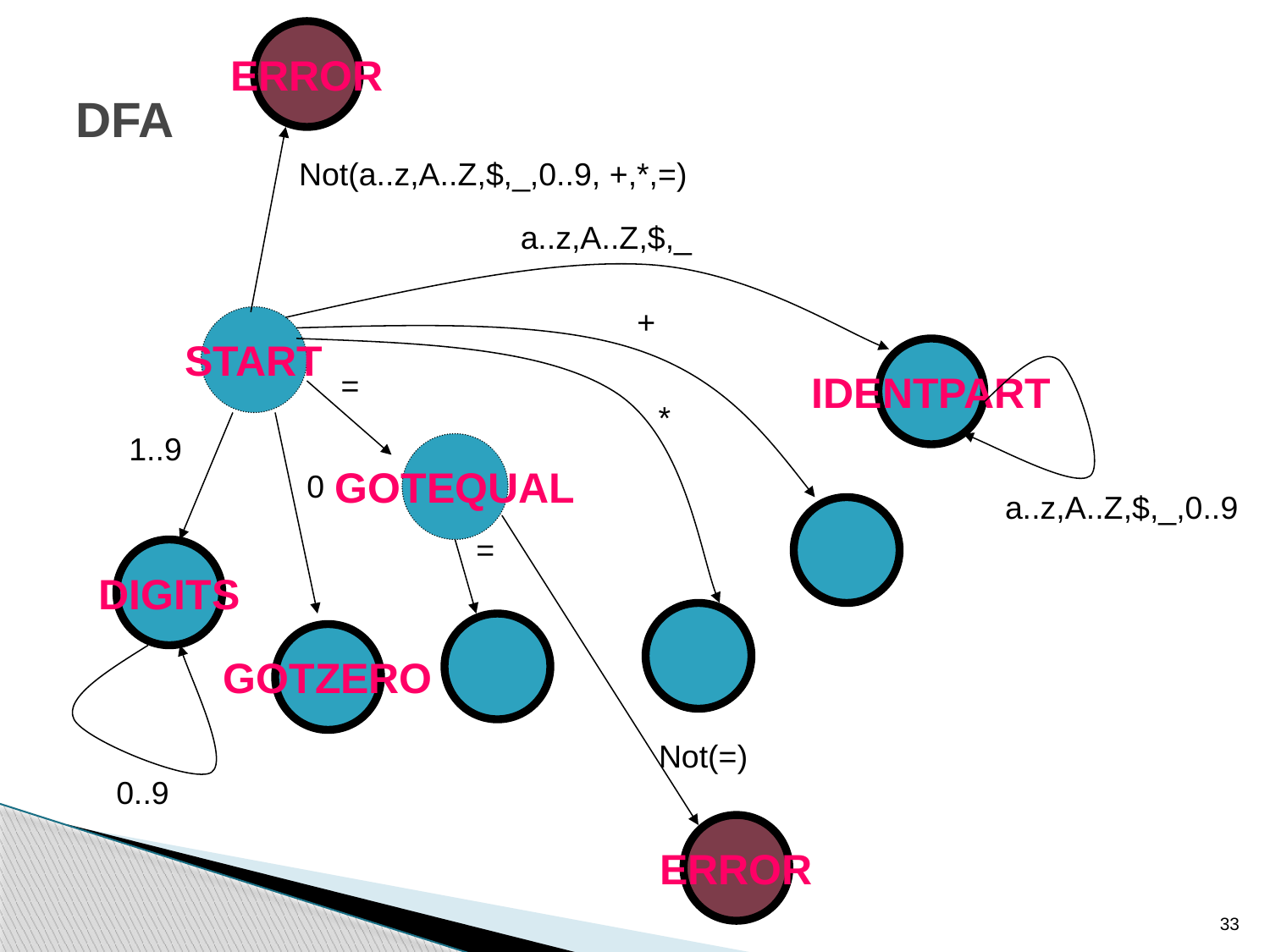

ERROR
# DFA

Not(a..z,A..Z,$,_,0..9, +,*,=)
a..z,A..Z,$,_

+
START

IDENTPART

=

*

1..9
GOTEQUAL
0
a..z,A..Z,$,_,0..9

=
DIGITS

GOTZERO

Not(=)
0..9
ERROR
33